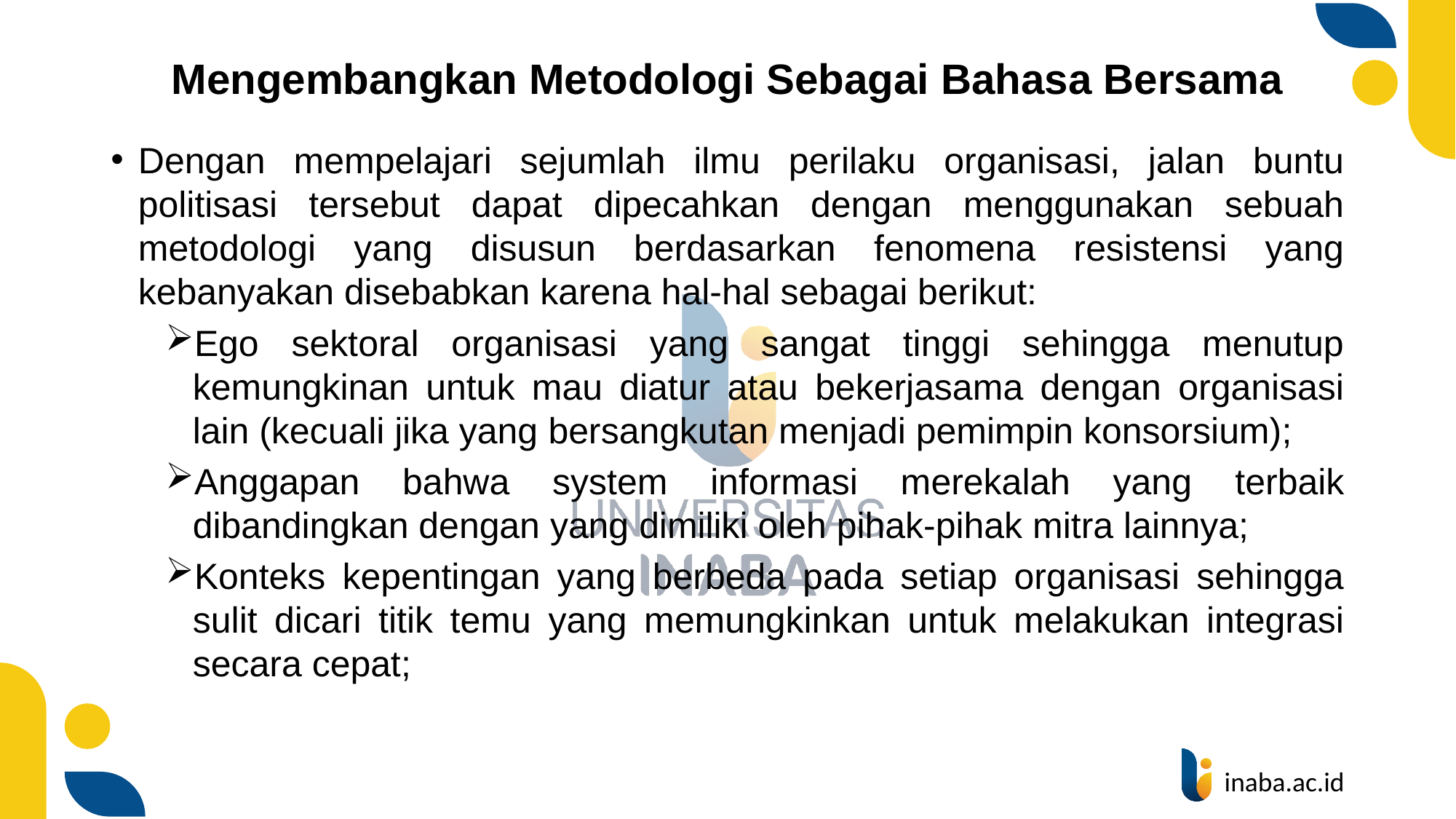

# Mengembangkan Metodologi Sebagai Bahasa Bersama
Dengan mempelajari sejumlah ilmu perilaku organisasi, jalan buntu politisasi tersebut dapat dipecahkan dengan menggunakan sebuah metodologi yang disusun berdasarkan fenomena resistensi yang kebanyakan disebabkan karena hal-hal sebagai berikut:
Ego sektoral organisasi yang sangat tinggi sehingga menutup kemungkinan untuk mau diatur atau bekerjasama dengan organisasi lain (kecuali jika yang bersangkutan menjadi pemimpin konsorsium);
Anggapan bahwa system informasi merekalah yang terbaik dibandingkan dengan yang dimiliki oleh pihak-pihak mitra lainnya;
Konteks kepentingan yang berbeda pada setiap organisasi sehingga sulit dicari titik temu yang memungkinkan untuk melakukan integrasi secara cepat;